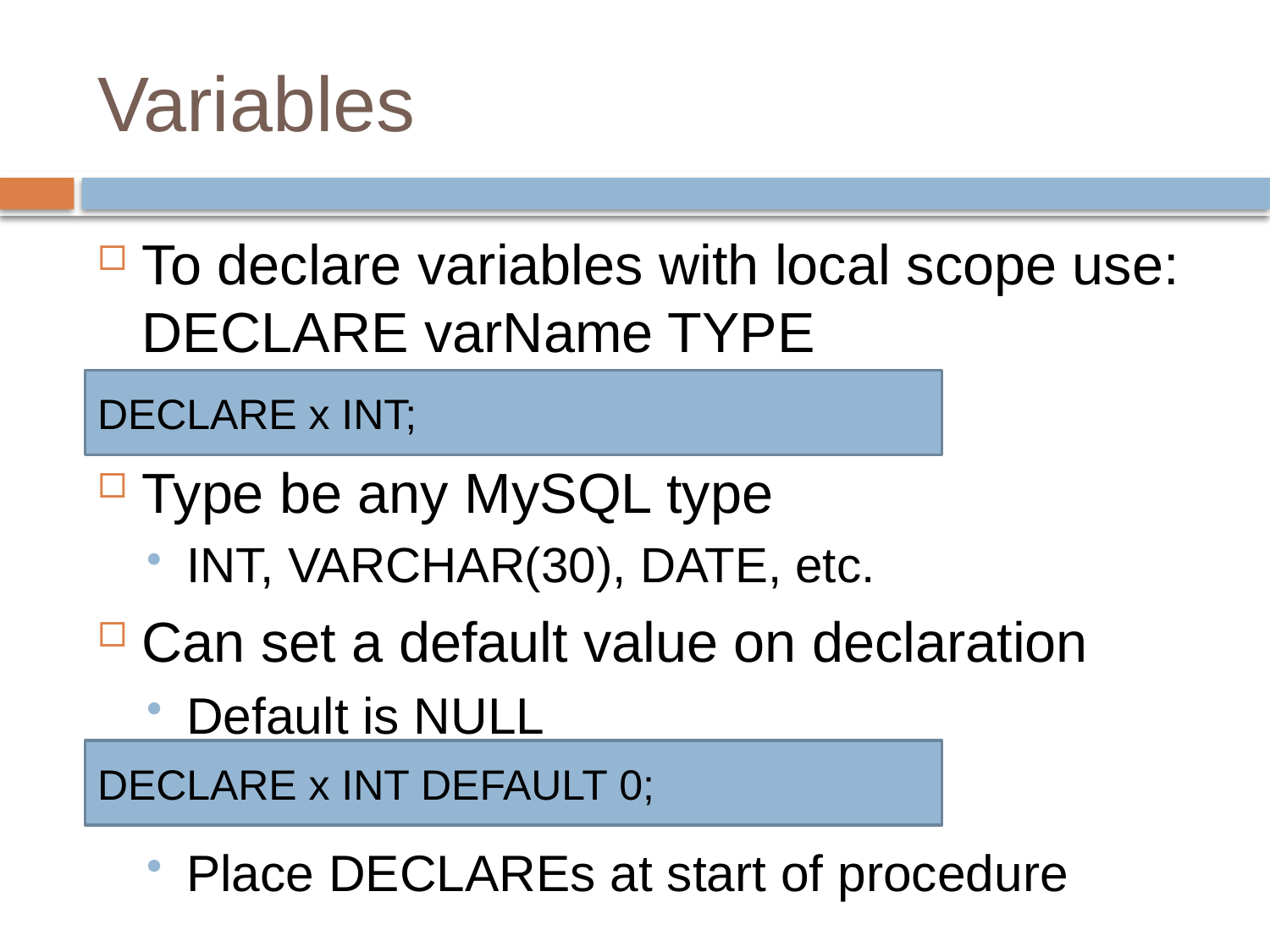

# Variables
To declare variables with local scope use:
DECLARE varName TYPE

Type be any MySQL type
INT, VARCHAR(30), DATE, etc.
Can set a default value on declaration
Default is NULL

Place DECLAREs at start of procedure
DECLARE x INT;
DECLARE x INT DEFAULT 0;